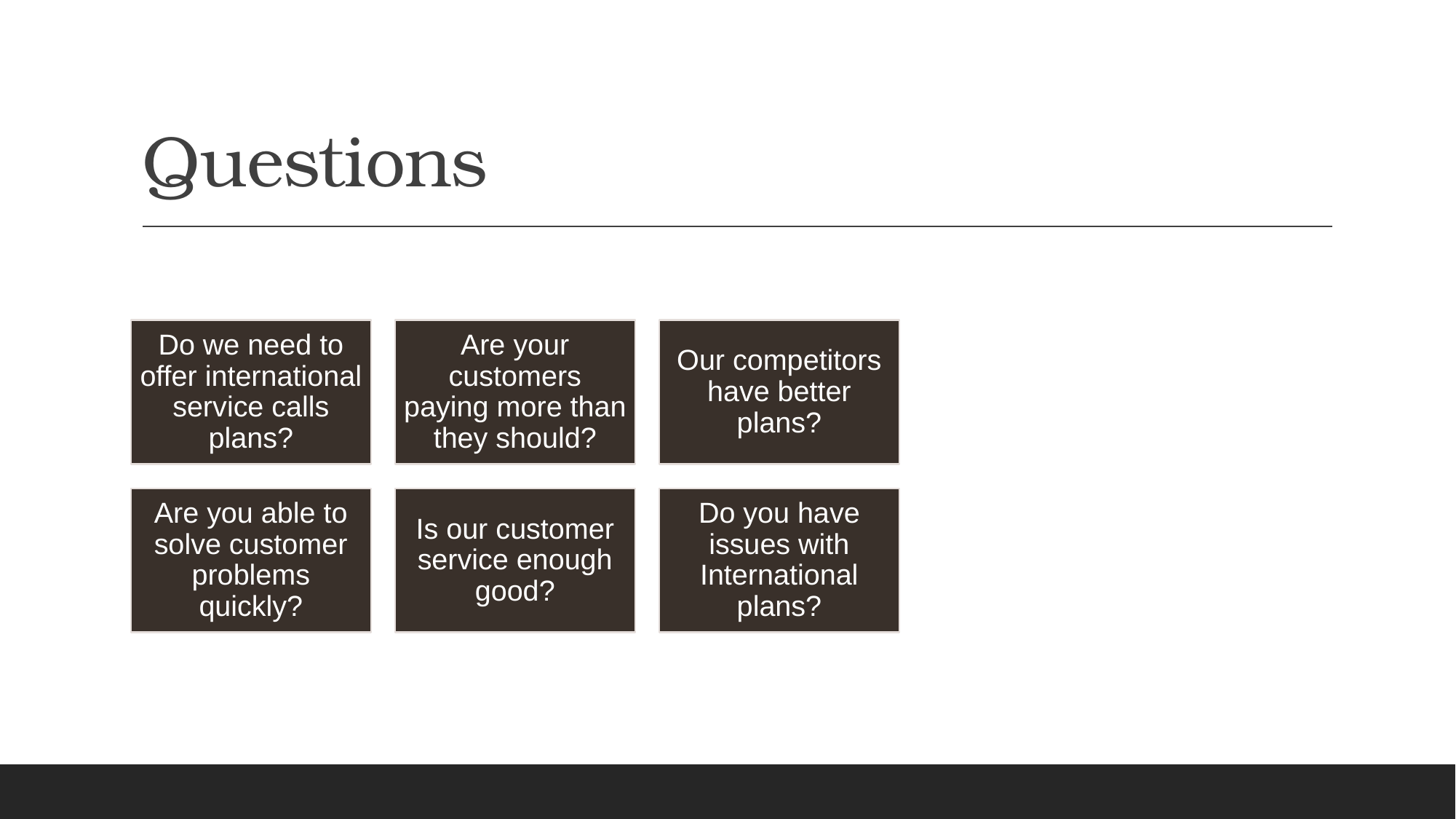

# Questions
Do we need to offer international service calls plans?
Are your customers paying more than they should?
Our competitors have better plans?
Are you able to solve customer problems quickly?
Is our customer service enough good?
Do you have issues with International plans?